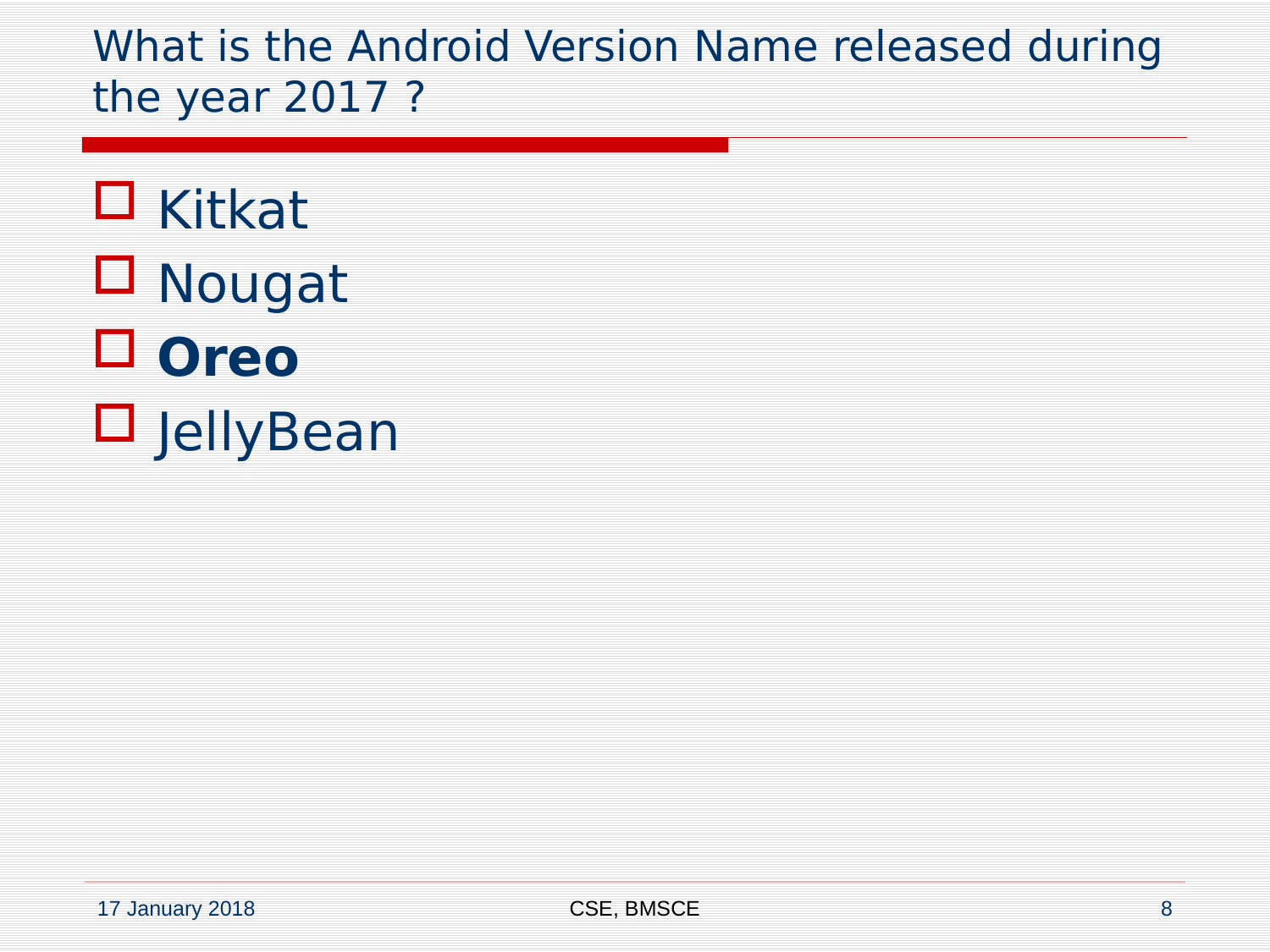

# What is the Android Version Name released during the year 2017 ?
Kitkat
Nougat
Oreo
JellyBean
CSE, BMSCE
8
17 January 2018